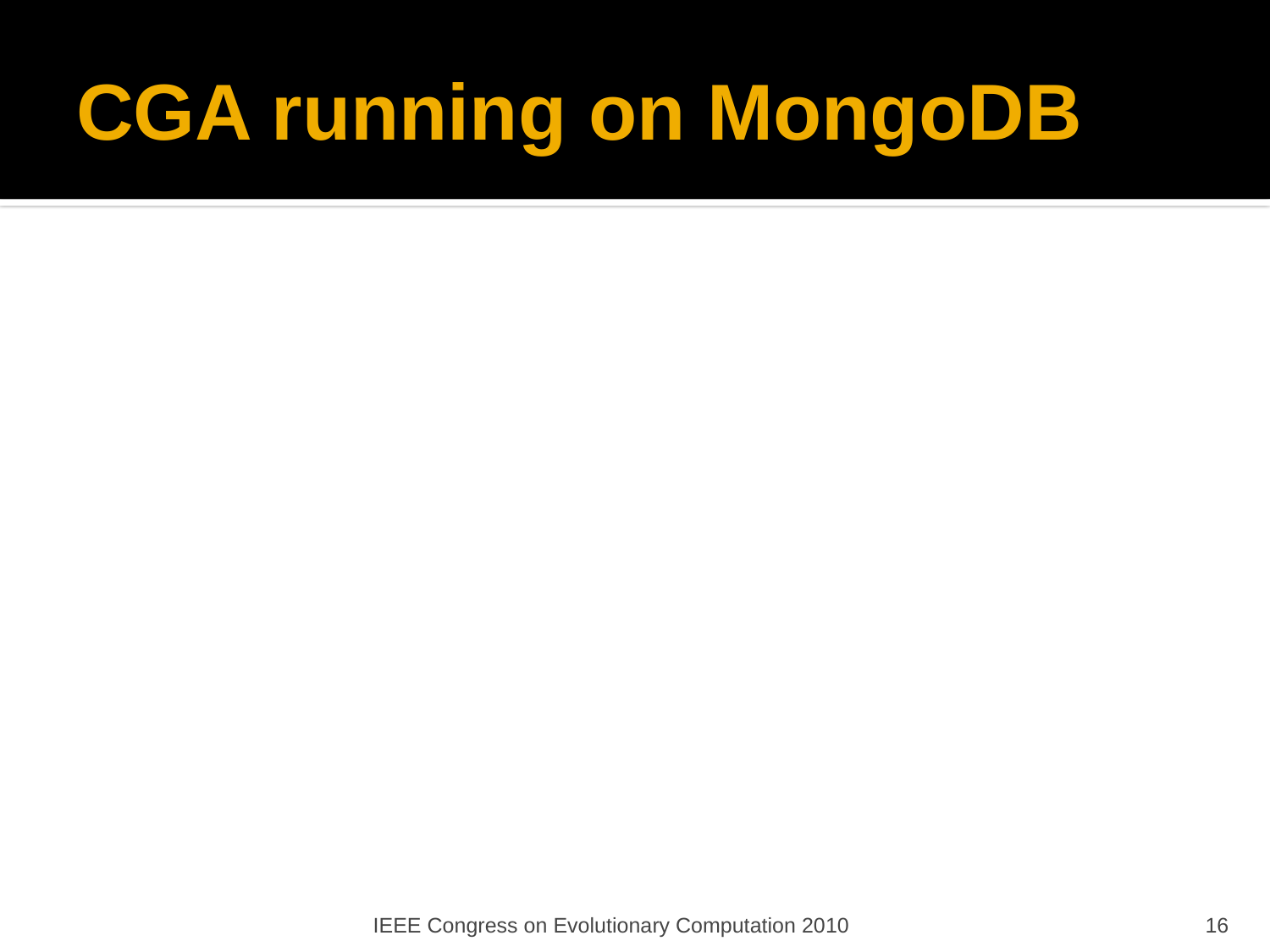

# CGA running on MongoDB

IEEE Congress on Evolutionary Computation 2010
16